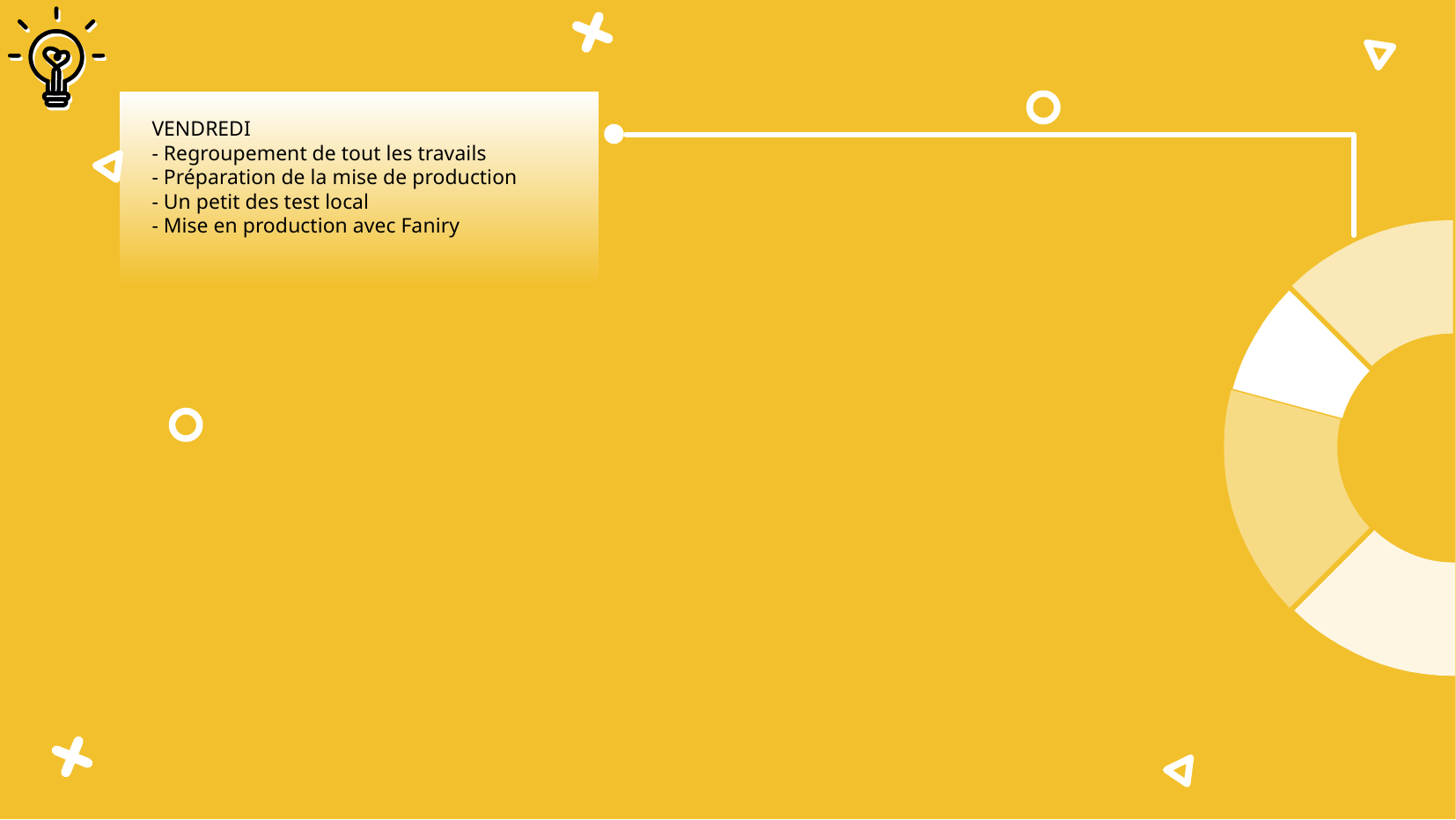

VENDREDI
      - Regroupement de tout les travails
      - Préparation de la mise de production
      - Un petit des test local
      - Mise en production avec Faniry